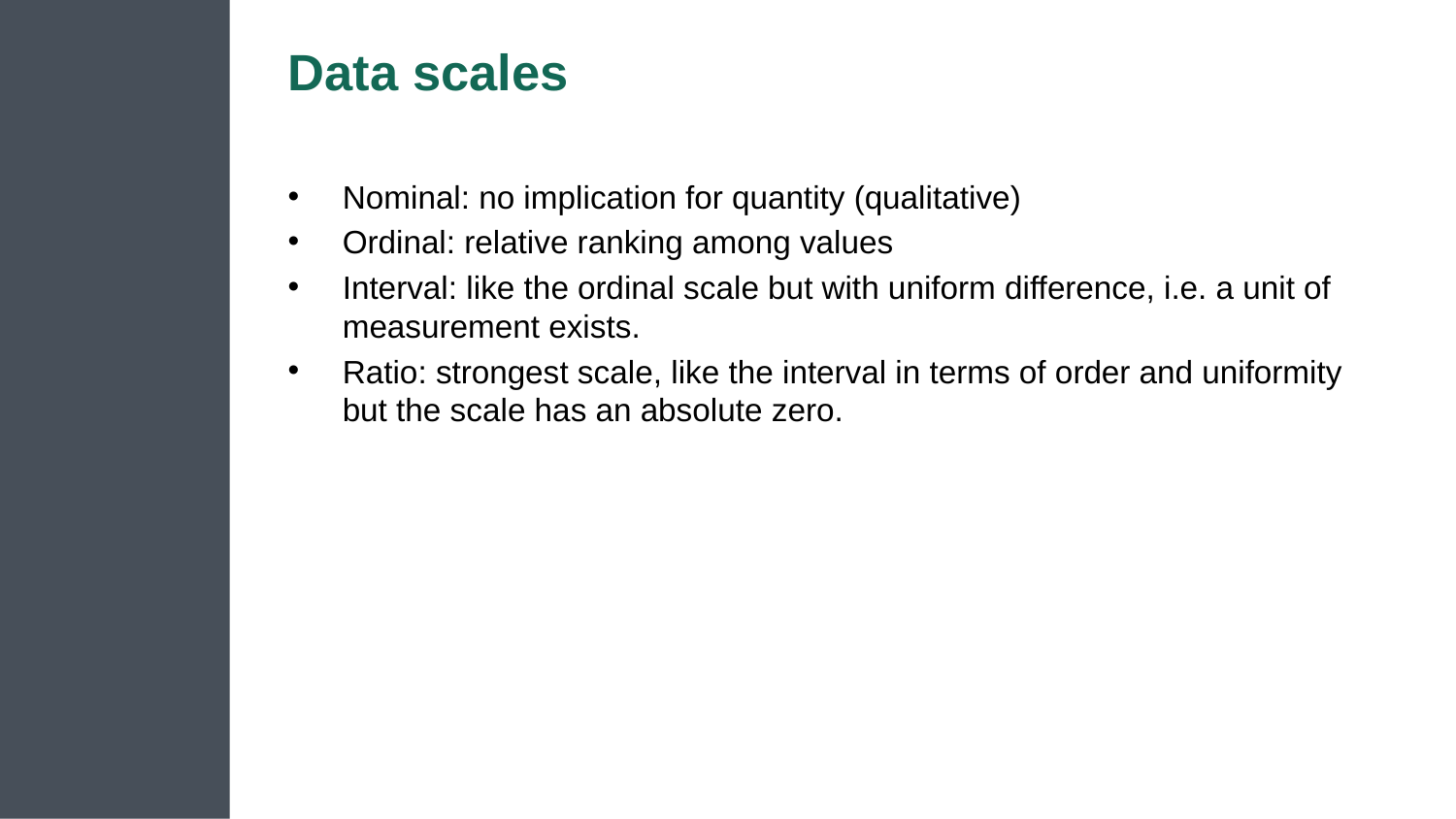

# Data scales
Nominal: no implication for quantity (qualitative)
Ordinal: relative ranking among values
Interval: like the ordinal scale but with uniform difference, i.e. a unit of measurement exists.
Ratio: strongest scale, like the interval in terms of order and uniformity but the scale has an absolute zero.